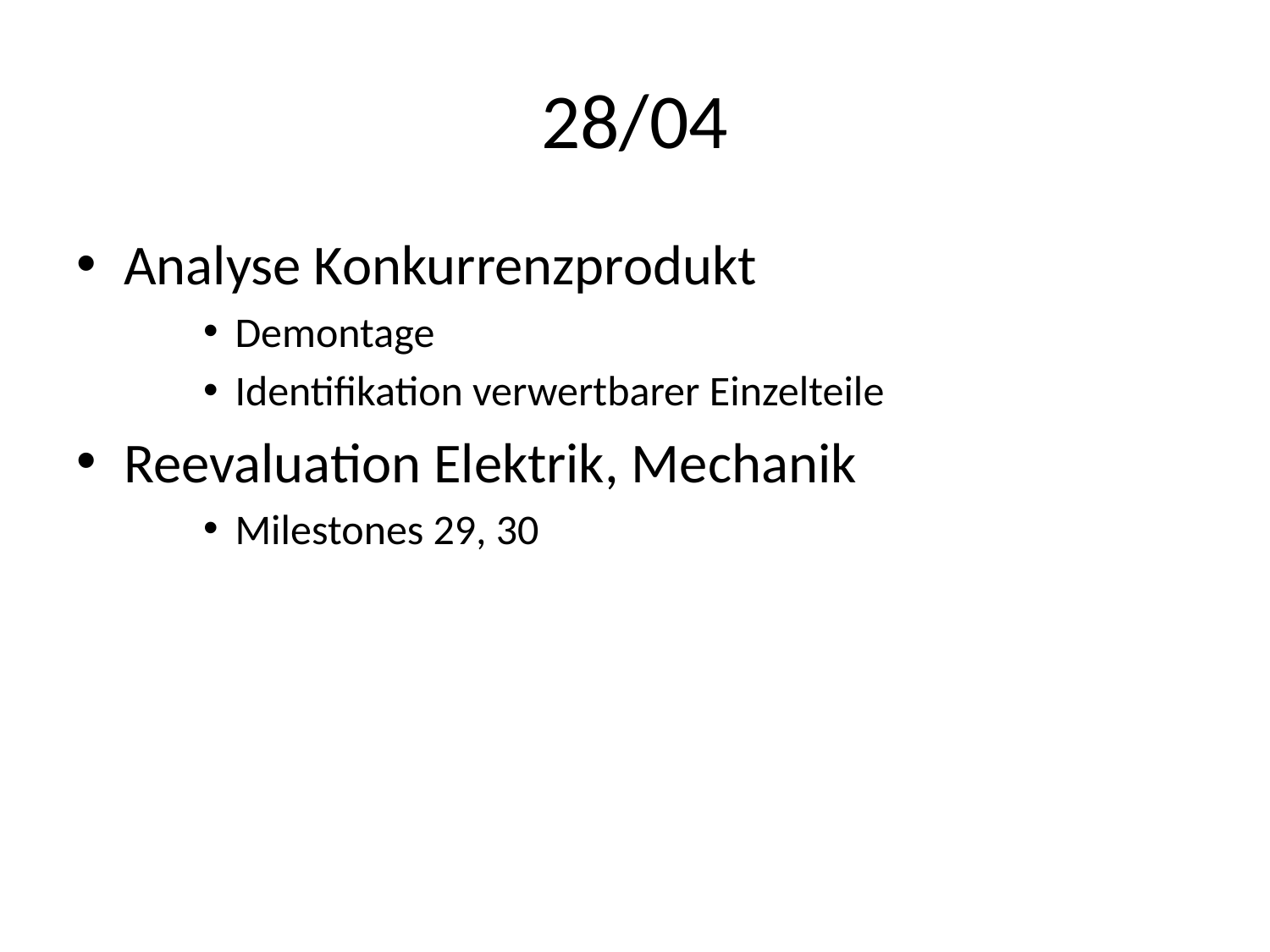

# 28/04
Analyse Konkurrenzprodukt
Demontage
Identifikation verwertbarer Einzelteile
Reevaluation Elektrik, Mechanik
Milestones 29, 30